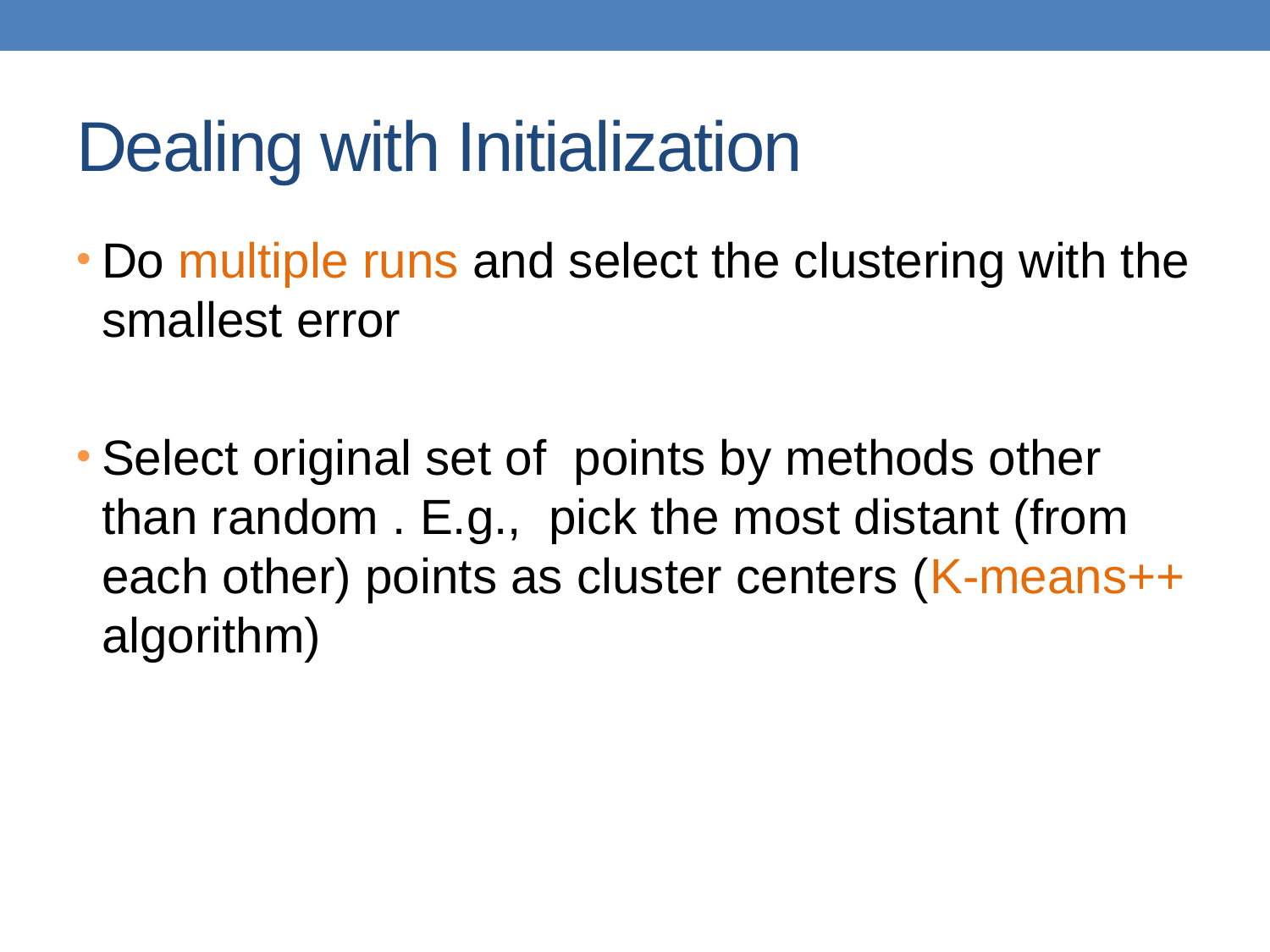

# Dealing with Initialization
Do multiple runs and select the clustering with the smallest error

Select original set of  points by methods other than random . E.g.,  pick the most distant (from each other) points as cluster centers (K-means++ algorithm)